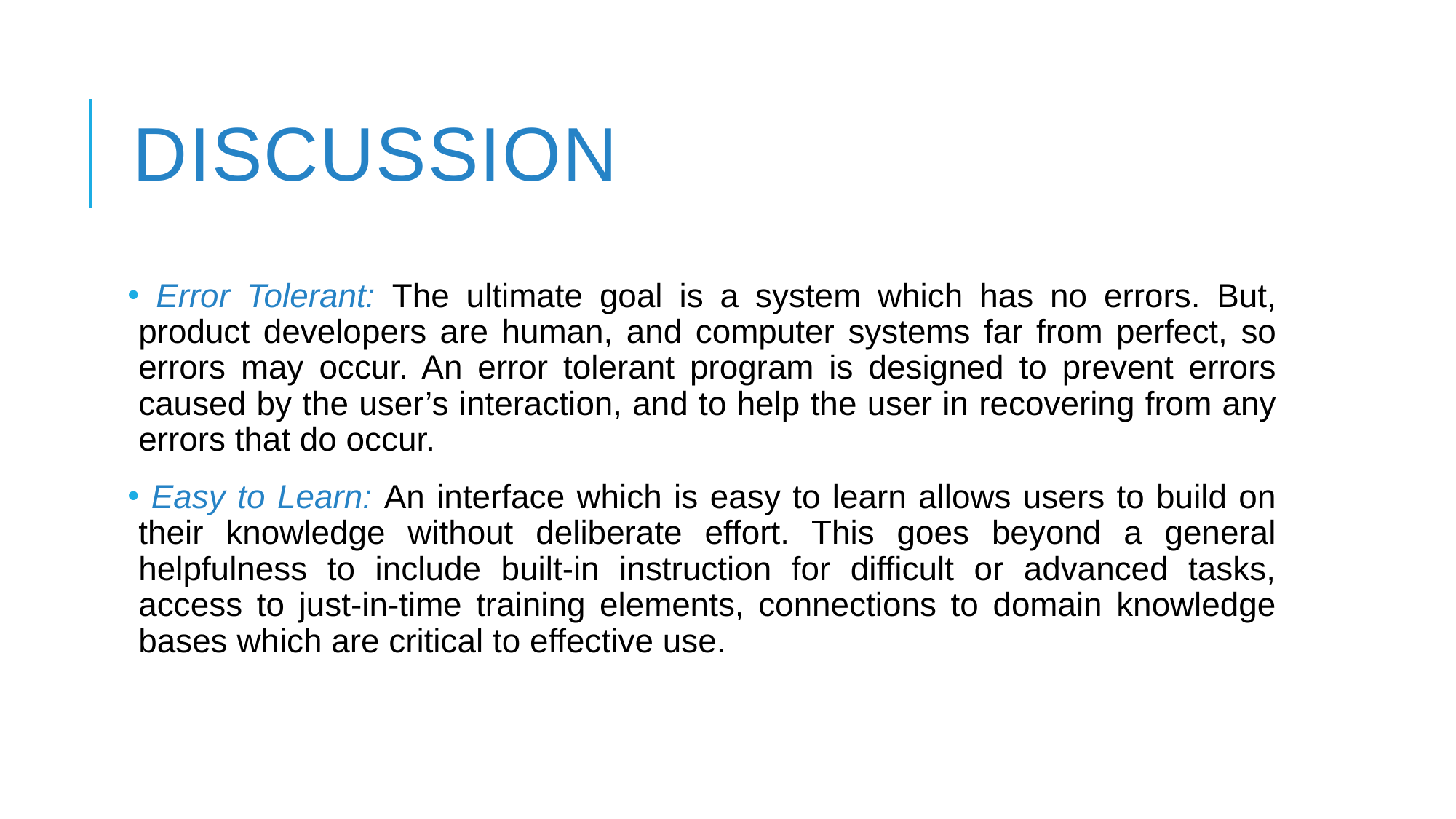

# Discussion
 Error Tolerant: The ultimate goal is a system which has no errors. But, product developers are human, and computer systems far from perfect, so errors may occur. An error tolerant program is designed to prevent errors caused by the user’s interaction, and to help the user in recovering from any errors that do occur.
 Easy to Learn: An interface which is easy to learn allows users to build on their knowledge without deliberate effort. This goes beyond a general helpfulness to include built-in instruction for difficult or advanced tasks, access to just-in-time training elements, connections to domain knowledge bases which are critical to effective use.